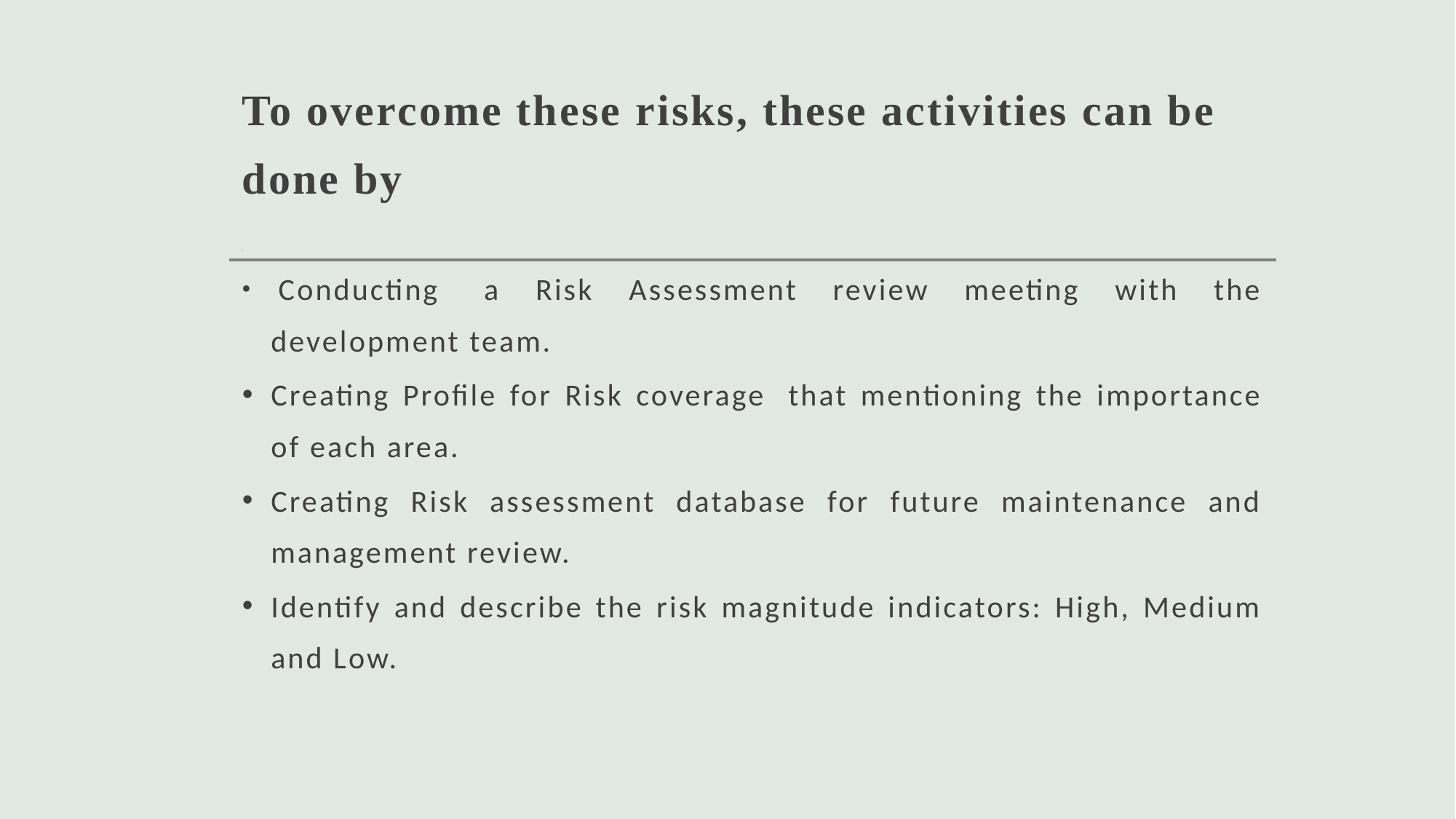

# To overcome these risks, these activities can be done by
.
 Conducting  a Risk Assessment review meeting with the development team.
Creating Profile for Risk coverage  that mentioning the importance of each area.
Creating Risk assessment database for future maintenance and management review.
Identify and describe the risk magnitude indicators: High, Medium and Low.